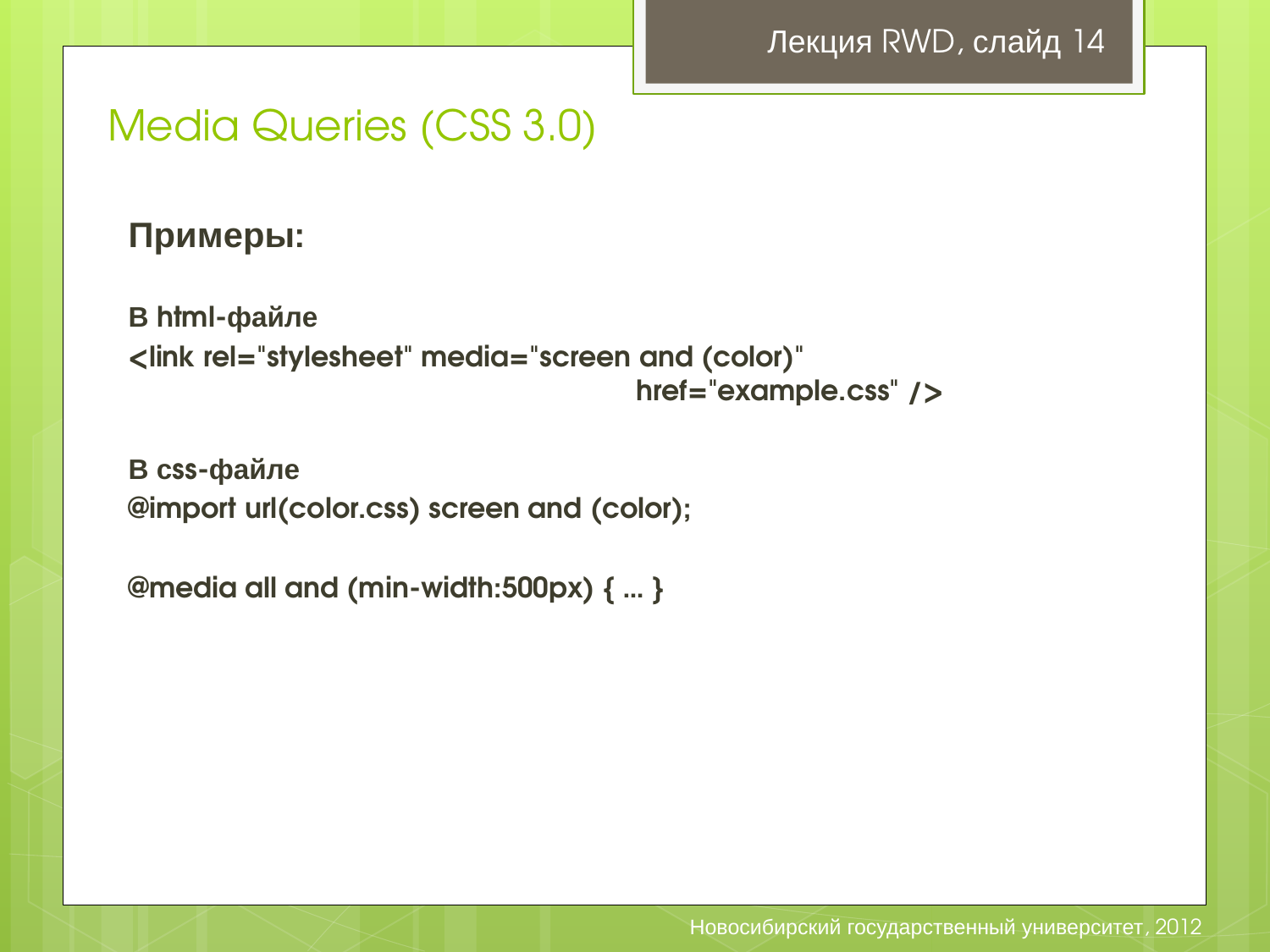

Лекция RWD, слайд 14
# Media Queries (CSS 3.0)

Примеры:

В html-файле
<link rel="stylesheet" media="screen and (color)"                                   					href="example.css" />

В сss-файле
@import url(color.css) screen and (color);

@media all and (min-width:500px) { … }
Новосибирский государственный университет, 2012